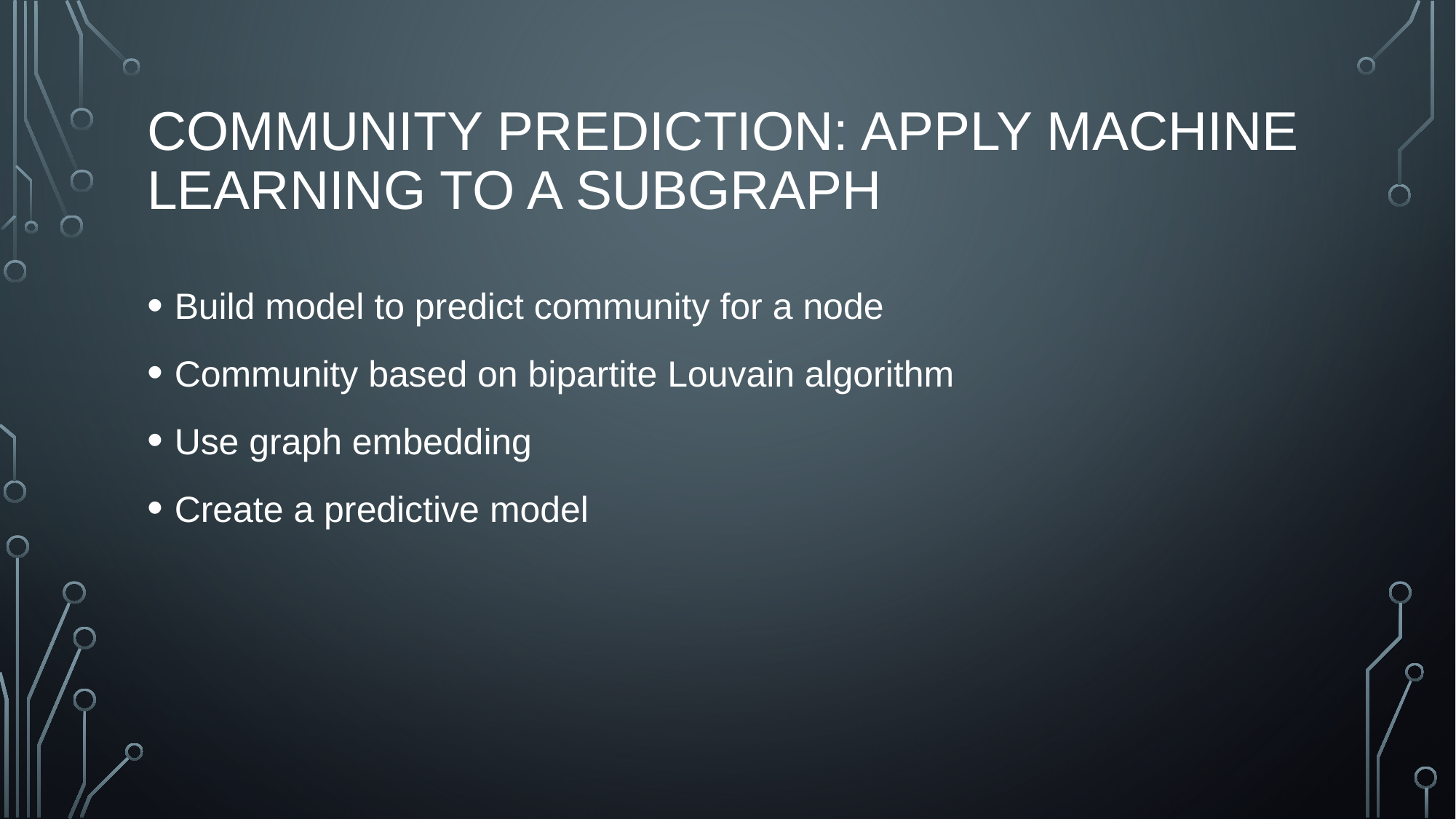

# Community Prediction: Apply machine learning to a subgraph
Build model to predict community for a node
Community based on bipartite Louvain algorithm
Use graph embedding
Create a predictive model